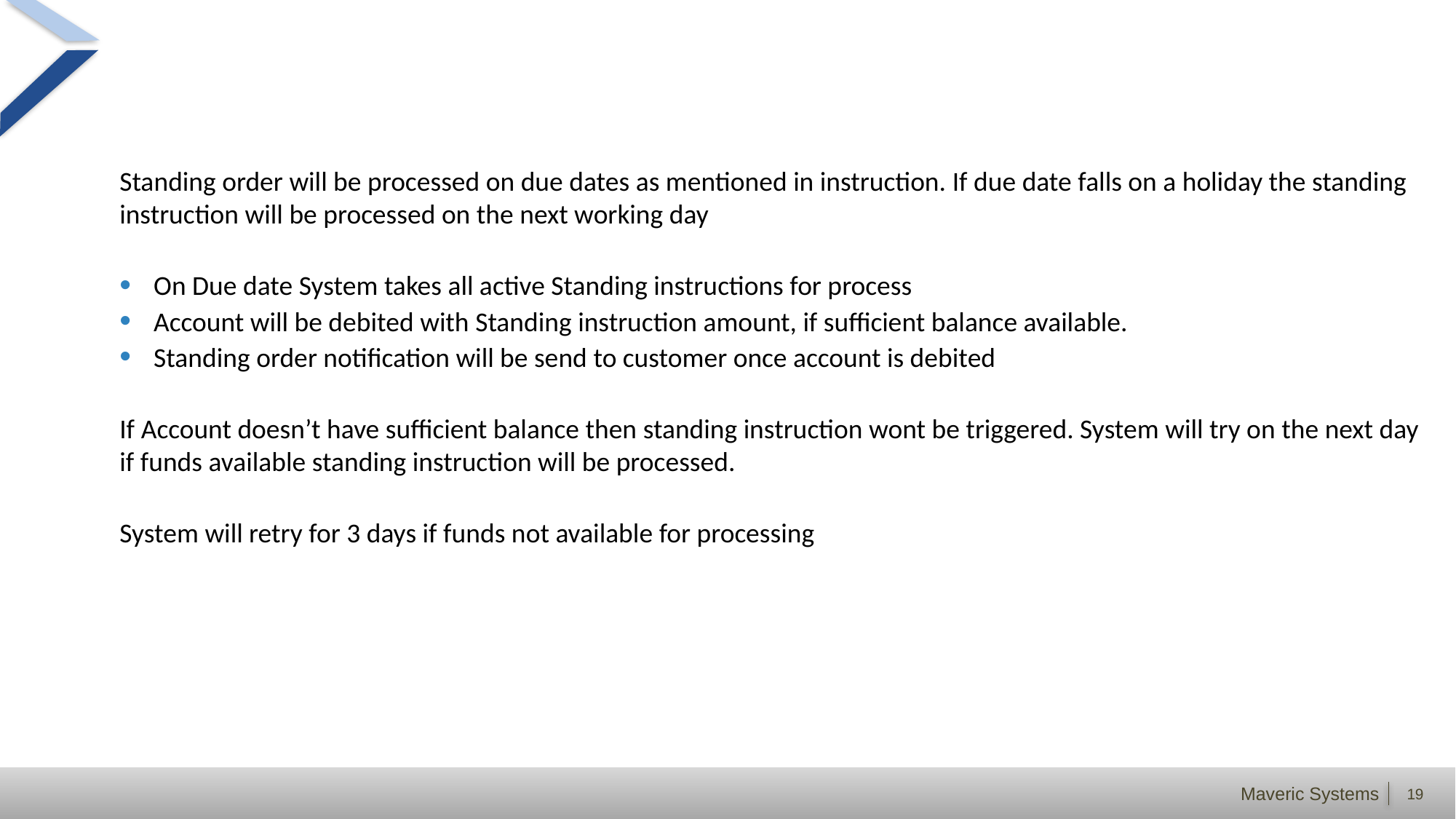

Standing order will be processed on due dates as mentioned in instruction. If due date falls on a holiday the standing instruction will be processed on the next working day

On Due date System takes all active Standing instructions for process
Account will be debited with Standing instruction amount, if sufficient balance available.
Standing order notification will be send to customer once account is debited

If Account doesn’t have sufficient balance then standing instruction wont be triggered. System will try on the next day if funds available standing instruction will be processed.

System will retry for 3 days if funds not available for processing